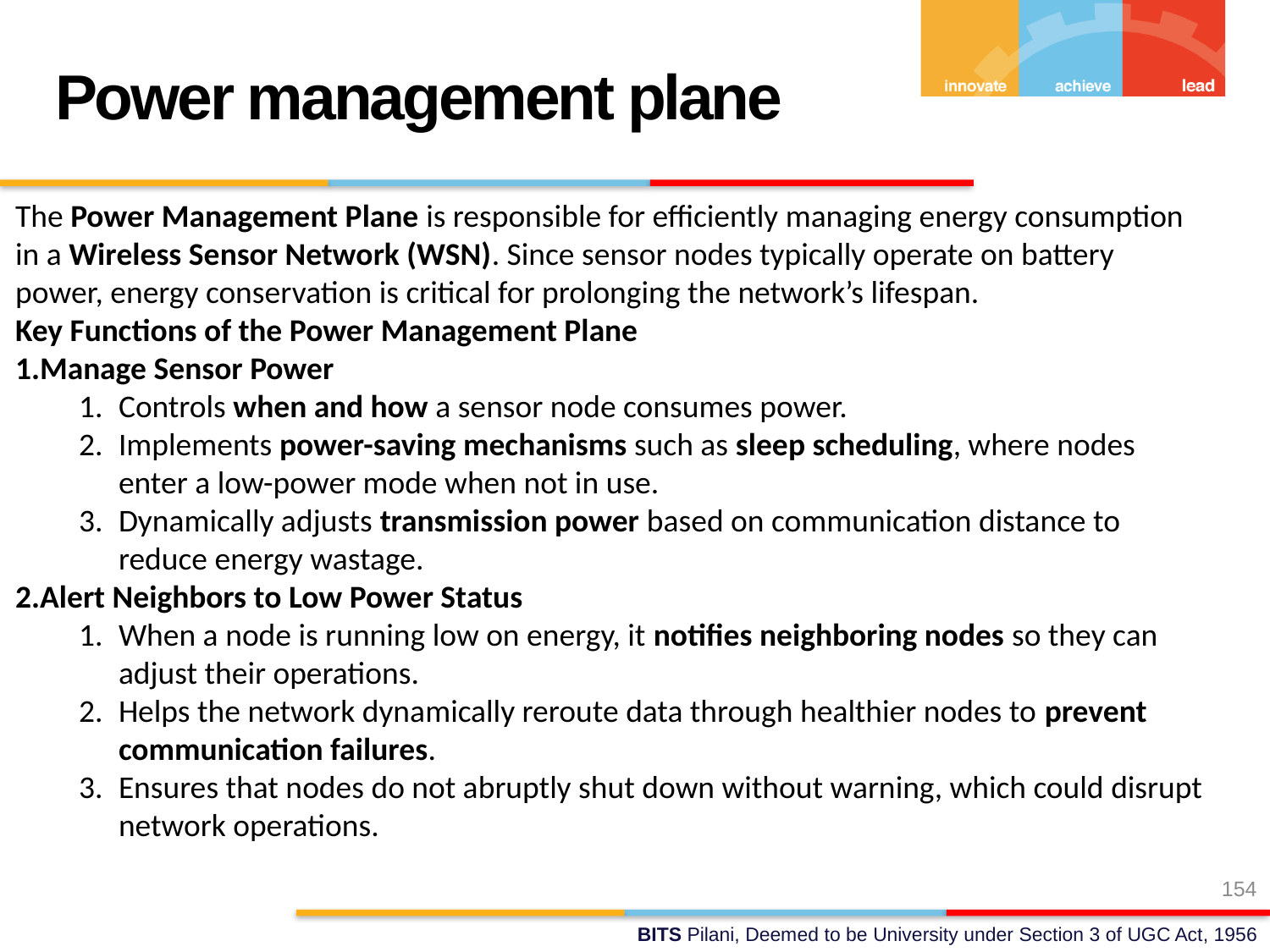

Power management plane
The Power Management Plane is responsible for efficiently managing energy consumption in a Wireless Sensor Network (WSN). Since sensor nodes typically operate on battery power, energy conservation is critical for prolonging the network’s lifespan.
Key Functions of the Power Management Plane
Manage Sensor Power
Controls when and how a sensor node consumes power.
Implements power-saving mechanisms such as sleep scheduling, where nodes enter a low-power mode when not in use.
Dynamically adjusts transmission power based on communication distance to reduce energy wastage.
Alert Neighbors to Low Power Status
When a node is running low on energy, it notifies neighboring nodes so they can adjust their operations.
Helps the network dynamically reroute data through healthier nodes to prevent communication failures.
Ensures that nodes do not abruptly shut down without warning, which could disrupt network operations.

154